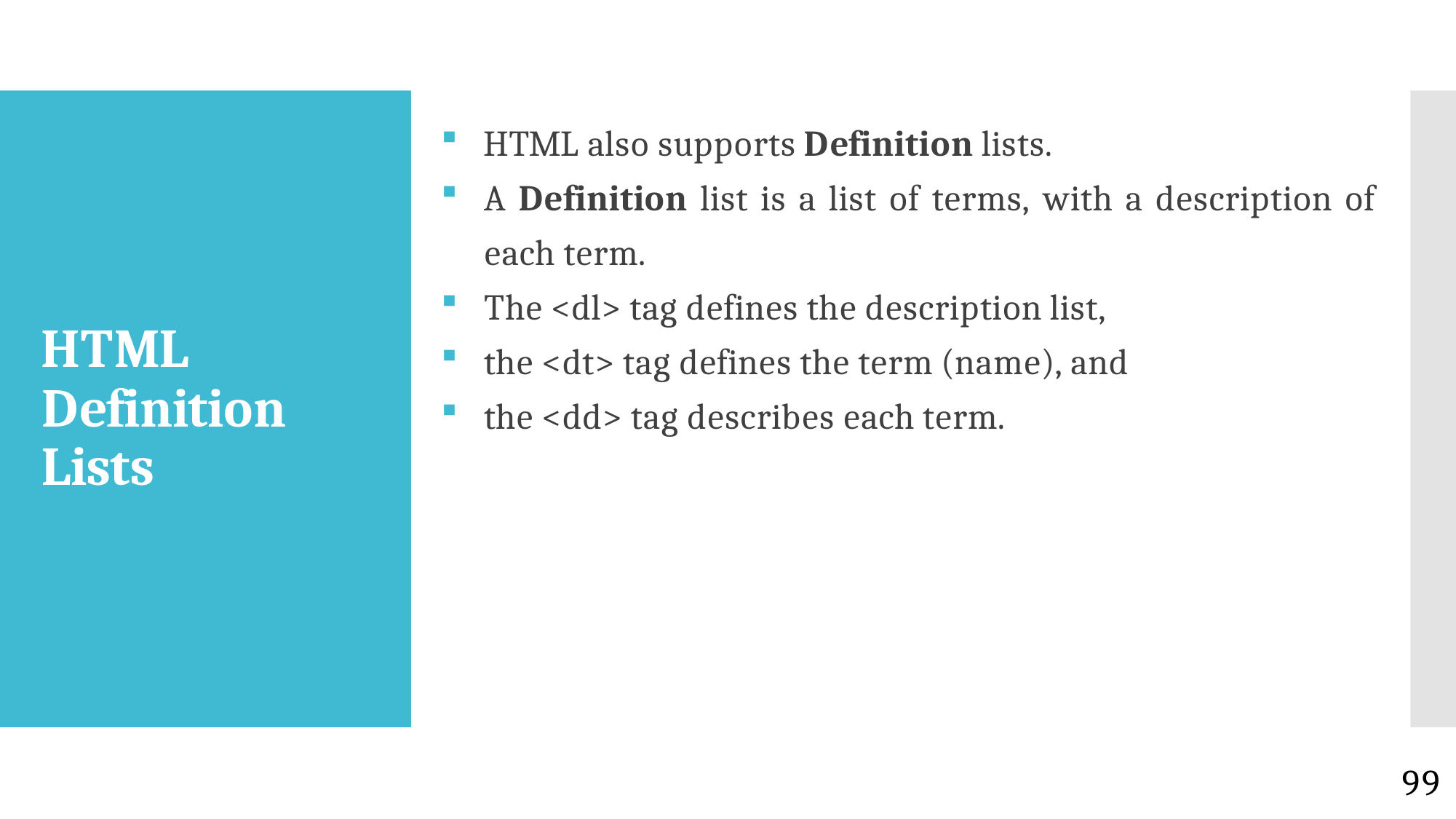

HTML also supports Definition lists.
A Definition list is a list of terms, with a description of each term.
The <dl> tag defines the description list,
the <dt> tag defines the term (name), and
the <dd> tag describes each term.

# HTML Definition Lists
99